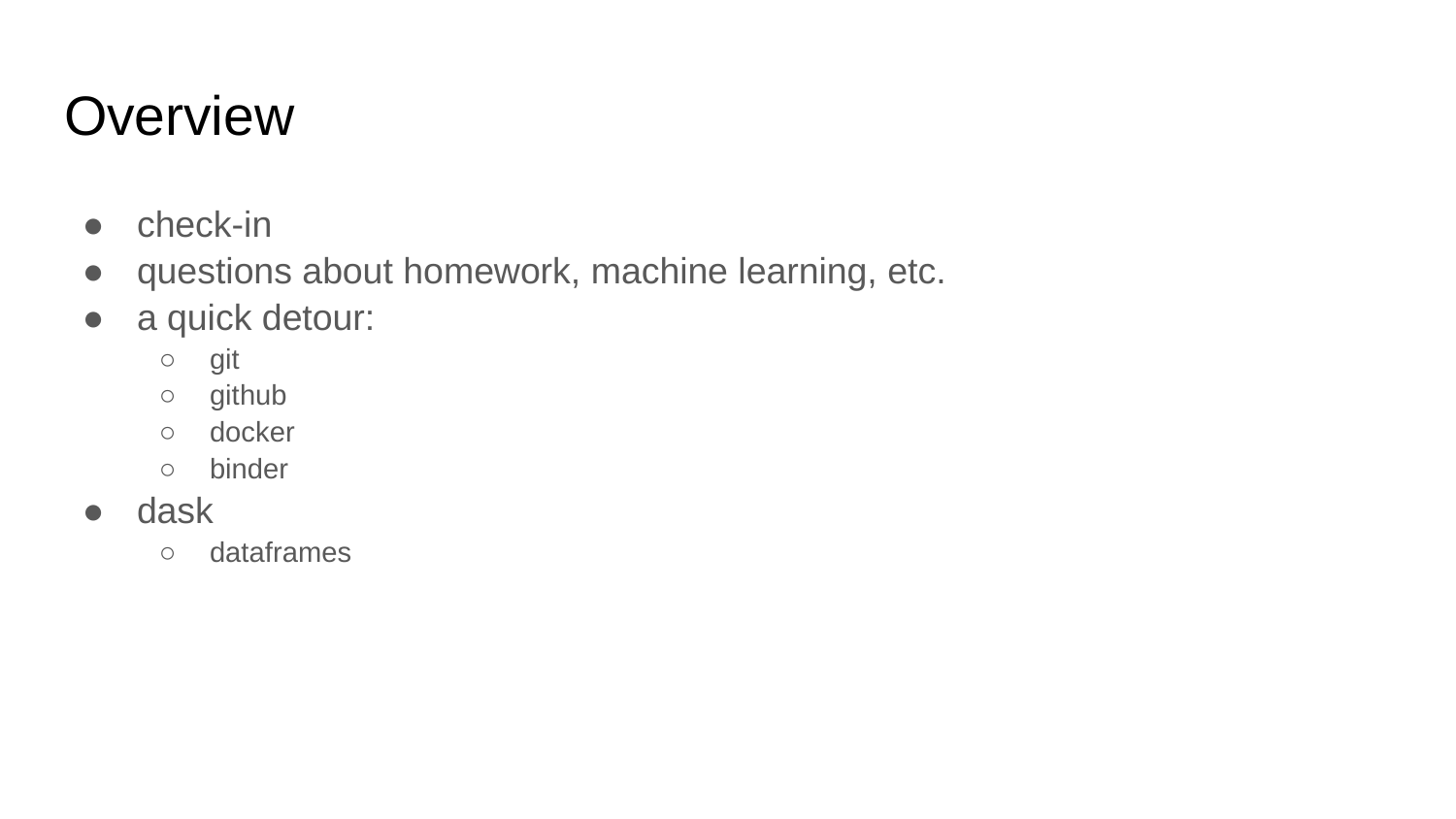

# Overview
check-in
questions about homework, machine learning, etc.
a quick detour:
git
github
docker
binder
dask
dataframes